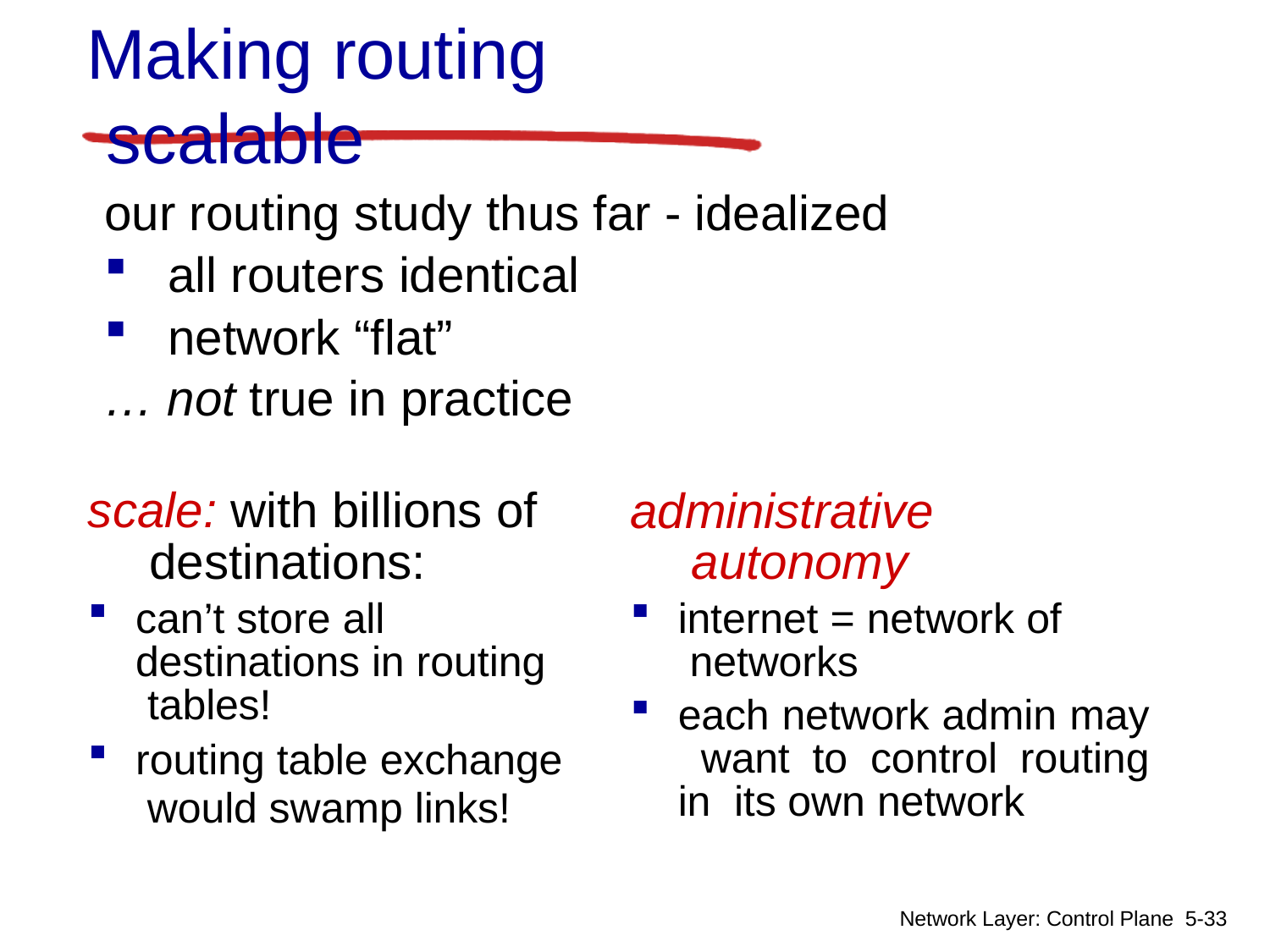

# Making routing  scalable

our routing study thus far - idealized
all routers identical
network “flat”
… not true in practice
scale: with billions of  destinations:
can’t store all  destinations in routing  tables!
routing table exchange  would swamp links!
administrative  autonomy
internet = network of  networks
each network admin may  want to control routing in  its own network
Network Layer: Control Plane 5-33